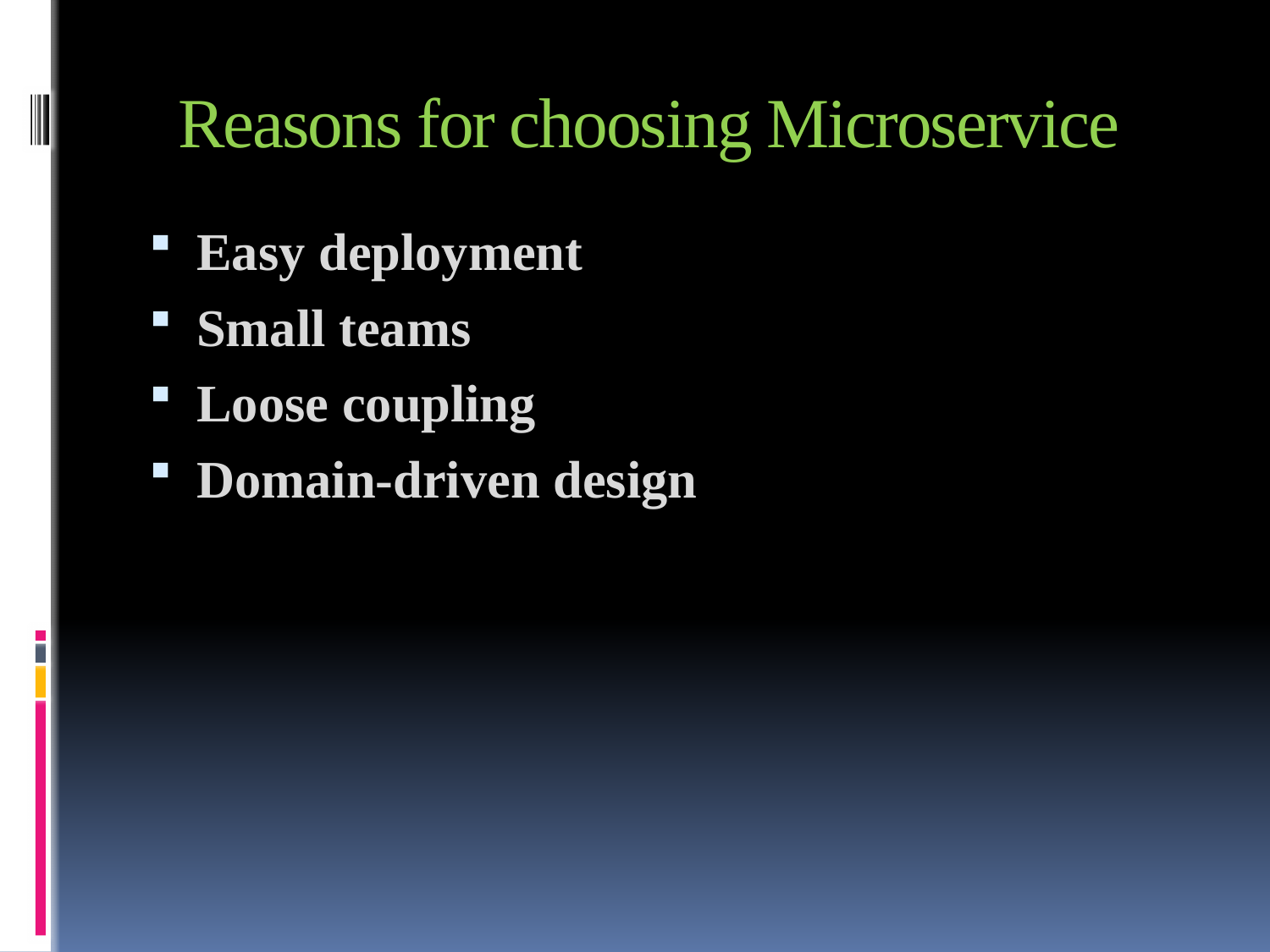

# Reasons for choosing Microservice
Easy deployment
Small teams
Loose coupling
Domain-driven design